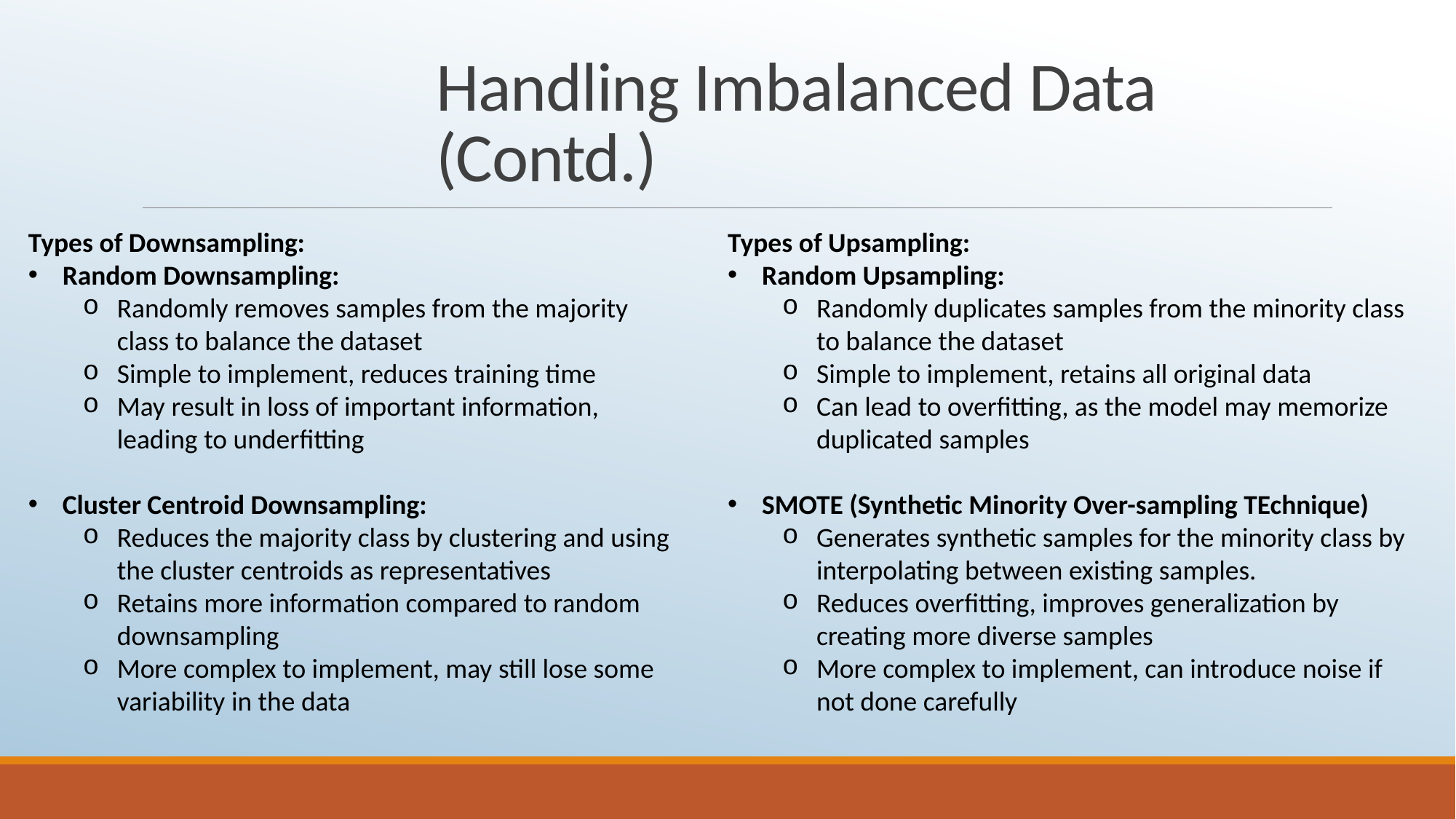

# Handling Imbalanced Data (Contd.)
Types of Downsampling:
Random Downsampling:
Randomly removes samples from the majority class to balance the dataset
Simple to implement, reduces training time
May result in loss of important information, leading to underfitting

Cluster Centroid Downsampling:
Reduces the majority class by clustering and using the cluster centroids as representatives
Retains more information compared to random downsampling
More complex to implement, may still lose some variability in the data
Types of Upsampling:
Random Upsampling:
Randomly duplicates samples from the minority class to balance the dataset
Simple to implement, retains all original data
Can lead to overfitting, as the model may memorize duplicated samples

SMOTE (Synthetic Minority Over-sampling TEchnique)
Generates synthetic samples for the minority class by interpolating between existing samples.
Reduces overfitting, improves generalization by creating more diverse samples
More complex to implement, can introduce noise if not done carefully